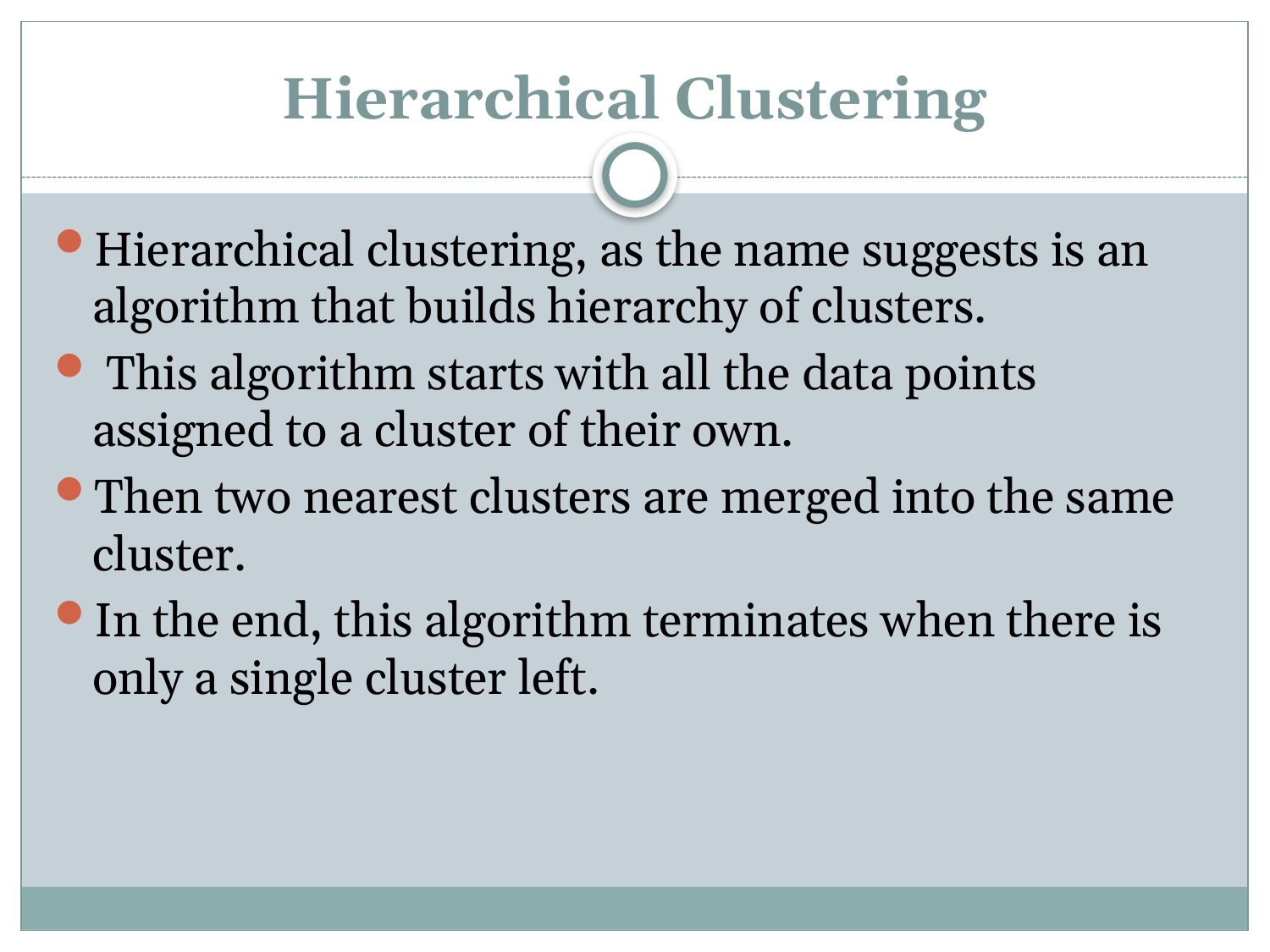

# Hierarchical Clustering
Hierarchical clustering, as the name suggests is an algorithm that builds hierarchy of clusters.
 This algorithm starts with all the data points assigned to a cluster of their own.
Then two nearest clusters are merged into the same cluster.
In the end, this algorithm terminates when there is only a single cluster left.